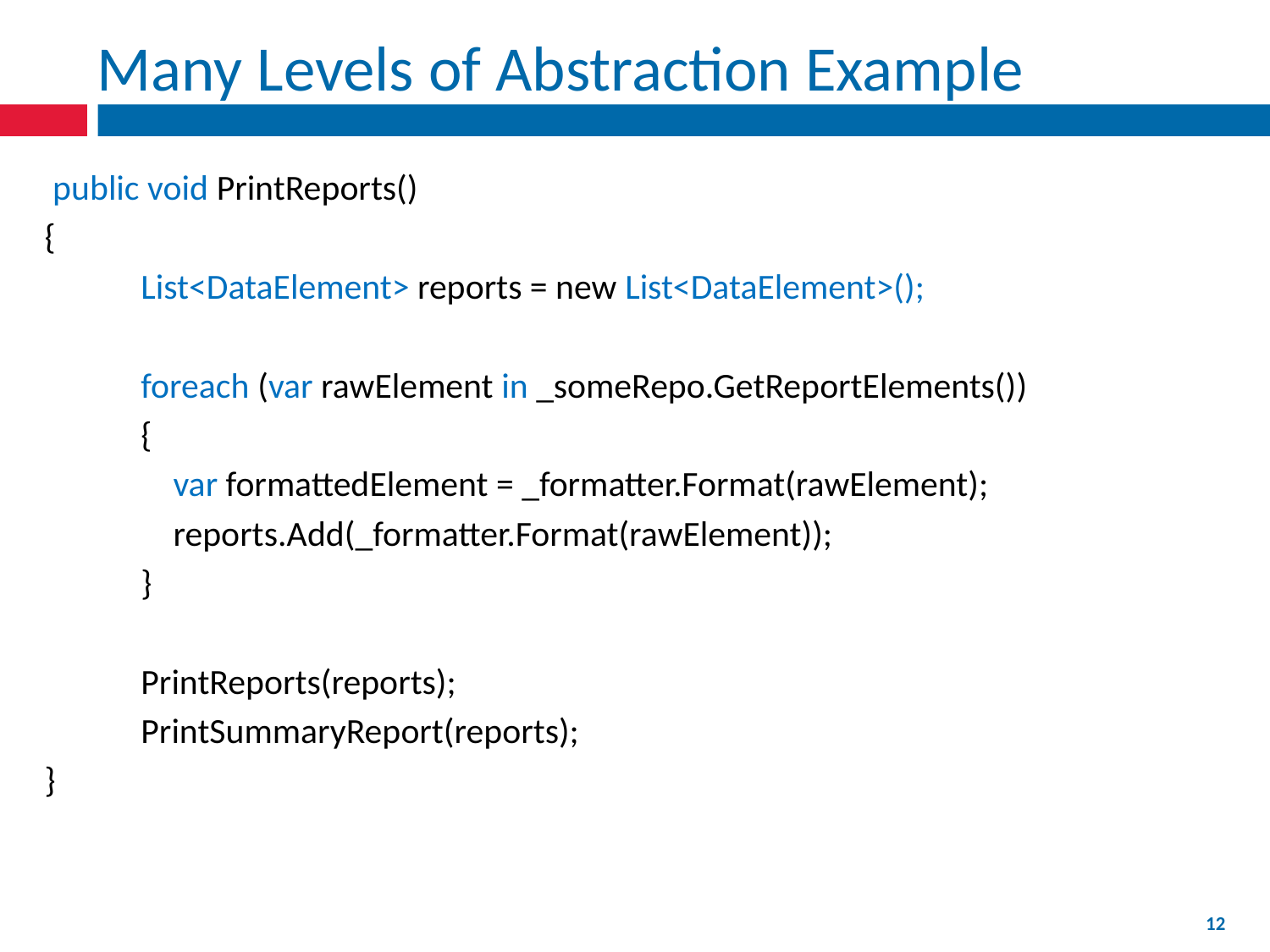

# Many Levels of Abstraction Example
 public void PrintReports()
{
            List<DataElement> reports = new List<DataElement>();

            foreach (var rawElement in _someRepo.GetReportElements())
            {
                var formattedElement = _formatter.Format(rawElement);
                reports.Add(_formatter.Format(rawElement));
            }

            PrintReports(reports);
            PrintSummaryReport(reports);
}